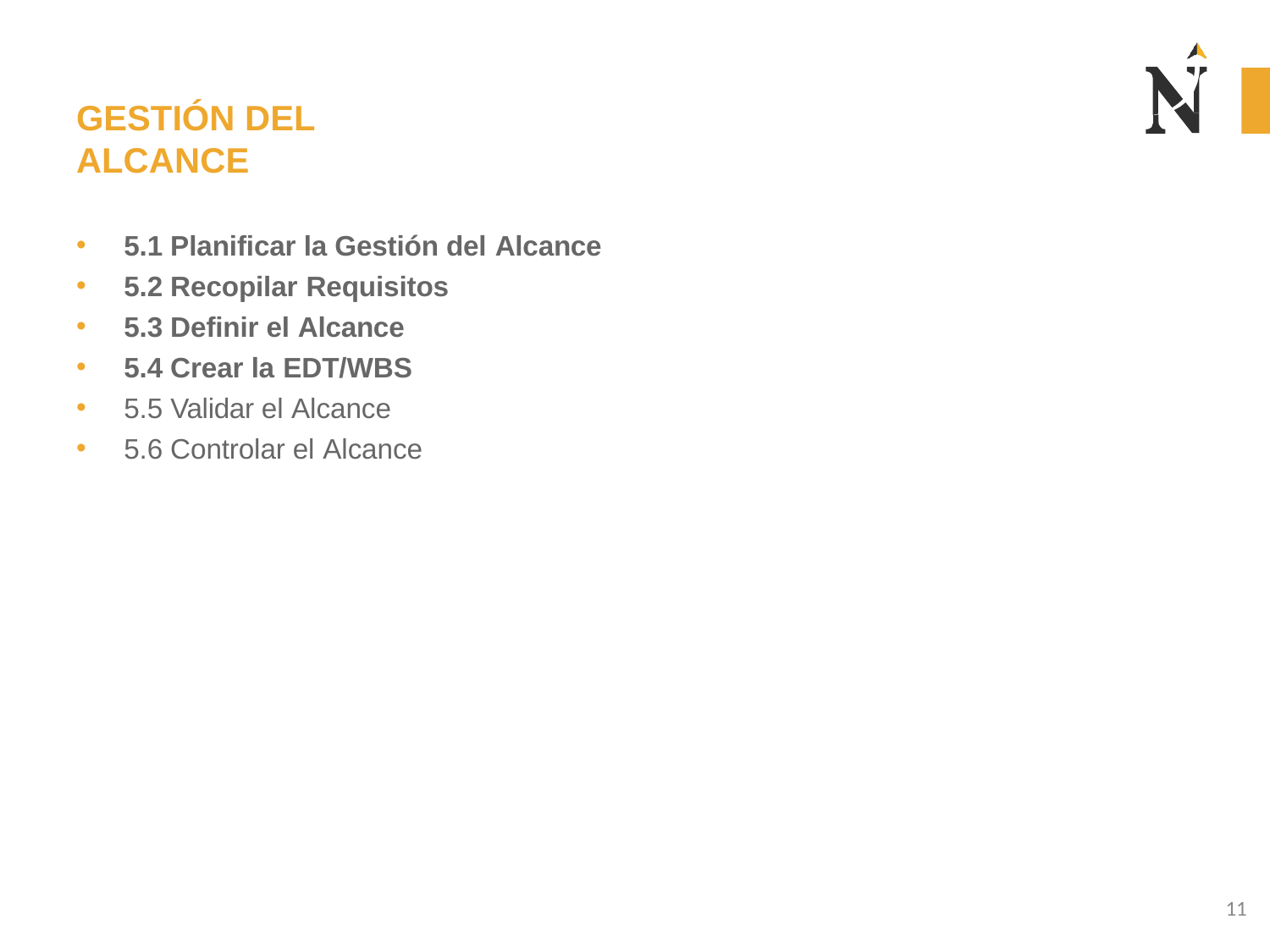

# GESTIÓN DEL ALCANCE

5.1 Planificar la Gestión del Alcance
5.2 Recopilar Requisitos
5.3 Definir el Alcance
5.4 Crear la EDT/WBS
5.5 Validar el Alcance
5.6 Controlar el Alcance
11